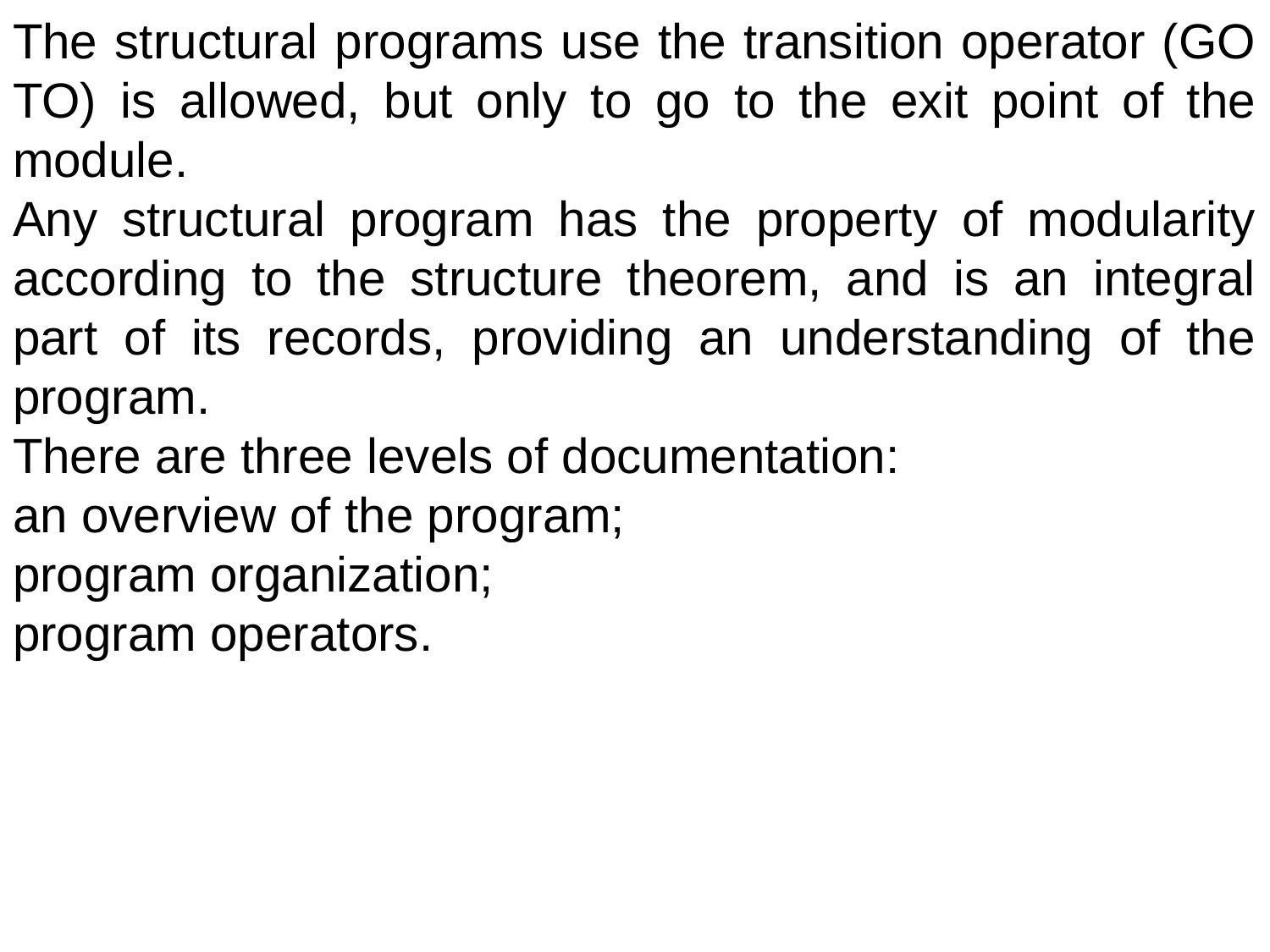

The structural programs use the transition operator (GO TO) is allowed, but only to go to the exit point of the module.
Any structural program has the property of modularity according to the structure theorem, and is an integral part of its records, providing an understanding of the program.
There are three levels of documentation:
an overview of the program;
program organization;
program operators.